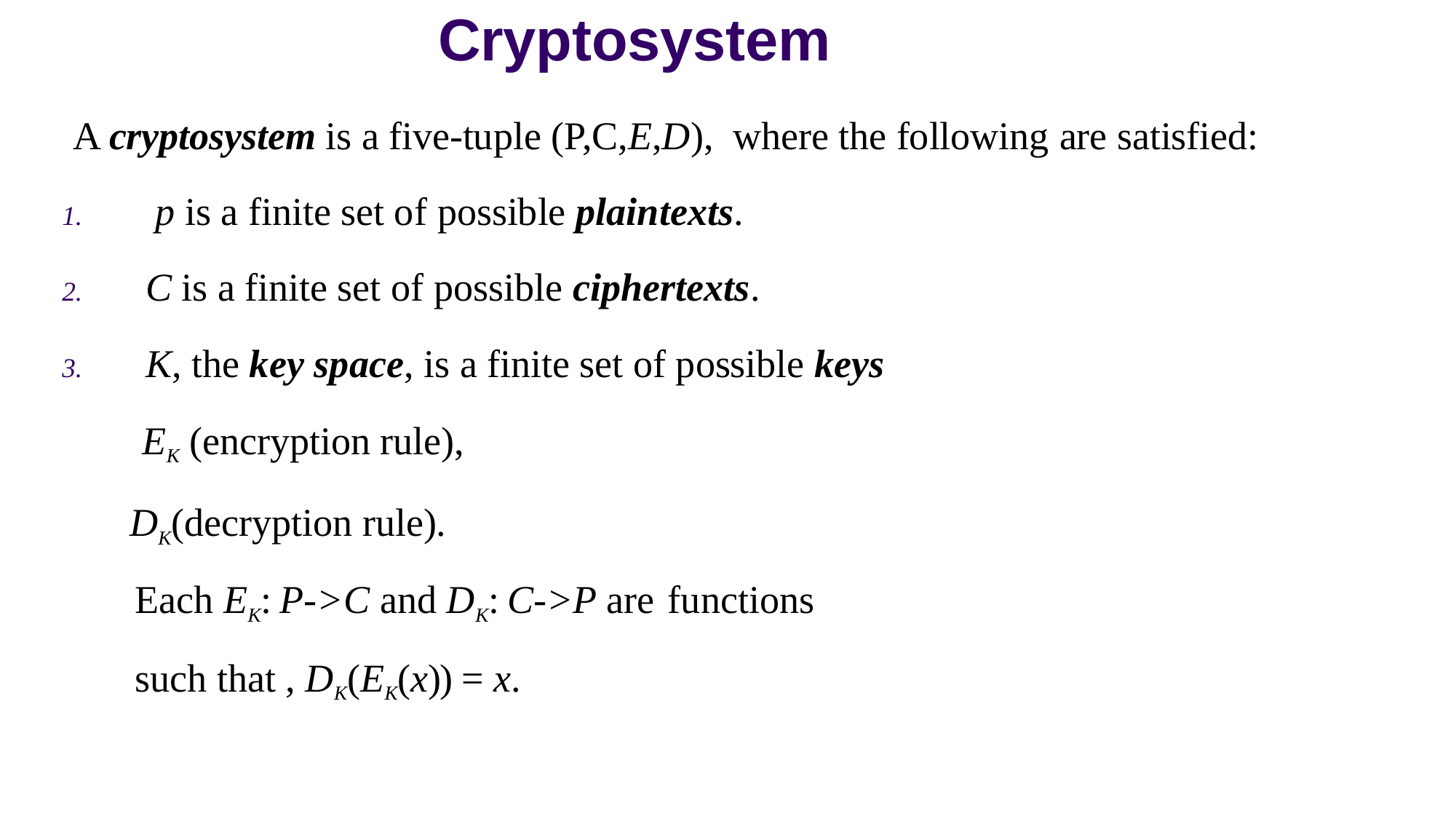

Cryptosystem
A cryptosystem is a five-tuple (P,C,E,D),  where the following are satisfied:
 p is a finite set of possible plaintexts.
C is a finite set of possible ciphertexts.
K, the key space, is a finite set of possible keys
	EK (encryption rule),
        DK(decryption rule).
Each EK: P->C and DK: C->P are functions
such that , DK(EK(x)) = x.